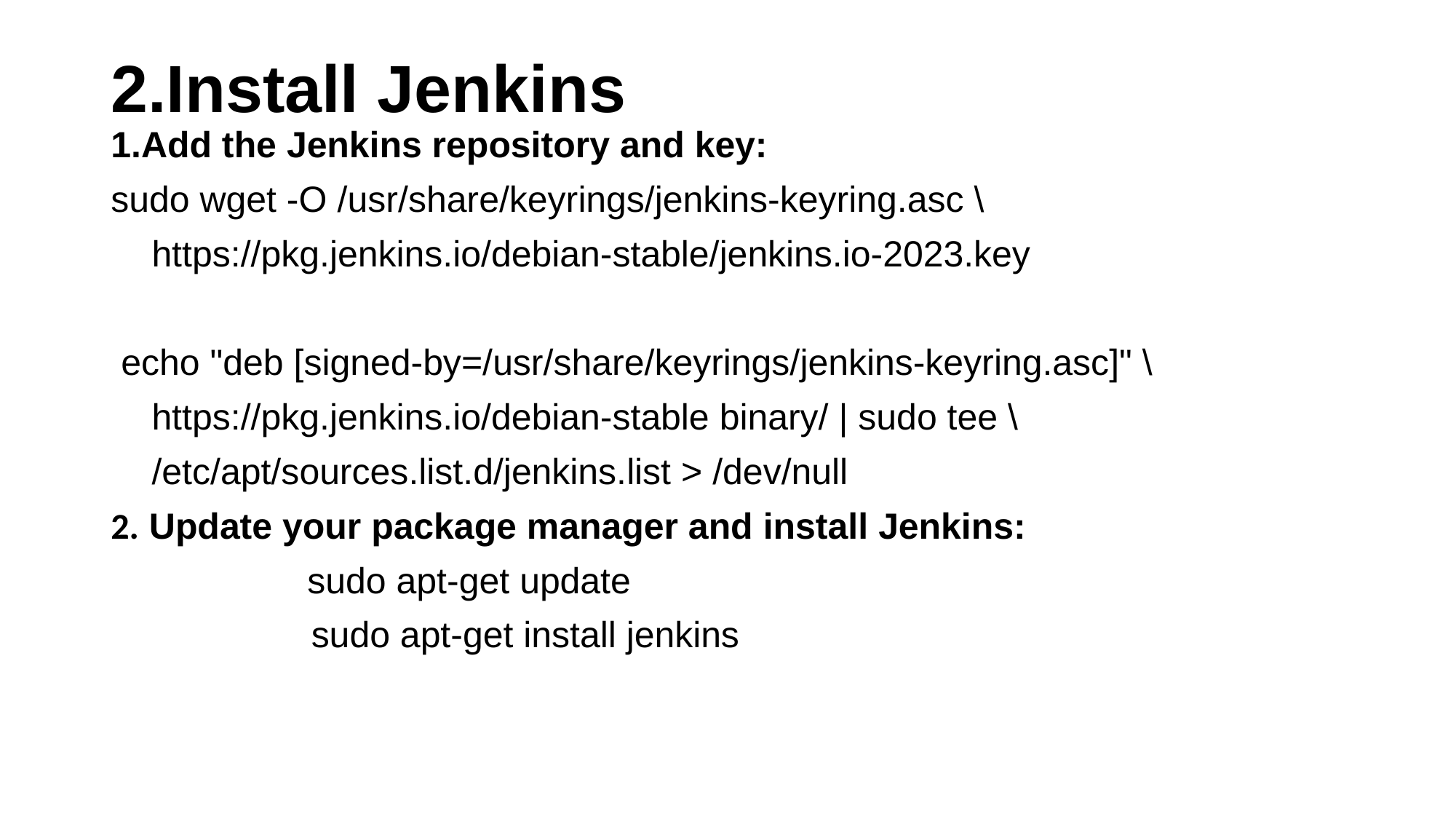

# 2.Install Jenkins
1.Add the Jenkins repository and key:
sudo wget -O /usr/share/keyrings/jenkins-keyring.asc \
    https://pkg.jenkins.io/debian-stable/jenkins.io-2023.key

 echo "deb [signed-by=/usr/share/keyrings/jenkins-keyring.asc]" \
    https://pkg.jenkins.io/debian-stable binary/ | sudo tee \
    /etc/apt/sources.list.d/jenkins.list > /dev/null
2. Update your package manager and install Jenkins:
                        sudo apt-get update
                        sudo apt-get install jenkins